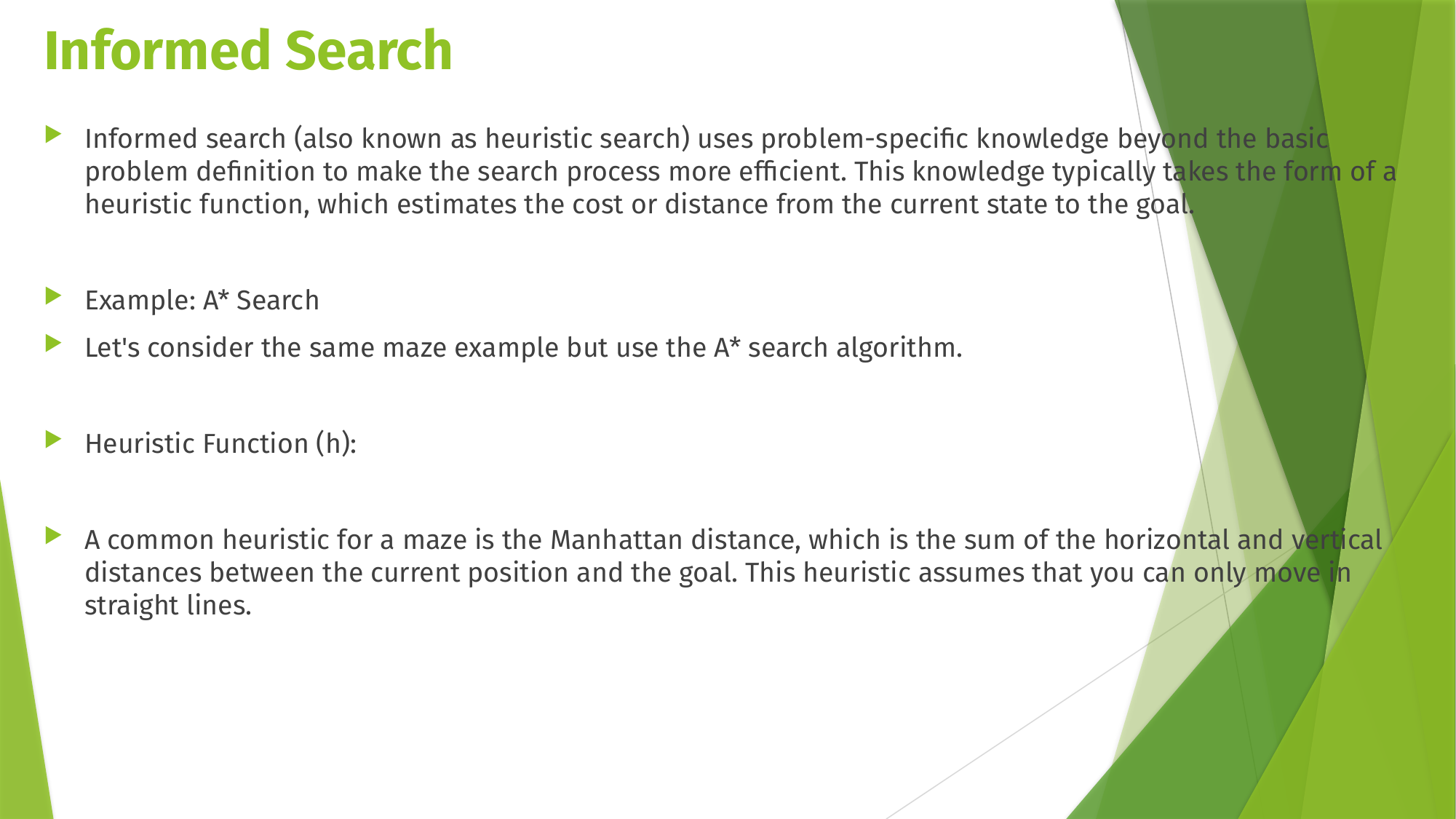

# Informed Search
Informed search (also known as heuristic search) uses problem-specific knowledge beyond the basic problem definition to make the search process more efficient. This knowledge typically takes the form of a heuristic function, which estimates the cost or distance from the current state to the goal.

Example: A* Search
Let's consider the same maze example but use the A* search algorithm.

Heuristic Function (h):

A common heuristic for a maze is the Manhattan distance, which is the sum of the horizontal and vertical distances between the current position and the goal. This heuristic assumes that you can only move in straight lines.